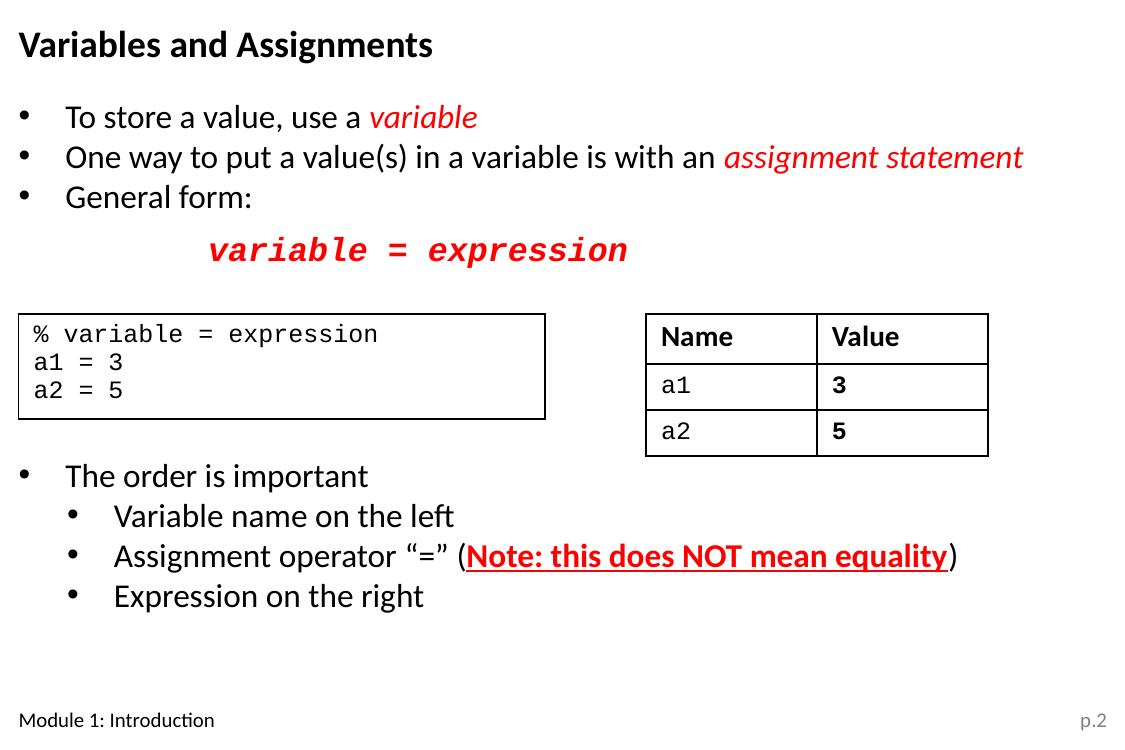

Variables and Assignments
To store a value, use a variable
One way to put a value(s) in a variable is with an assignment statement
General form:

The order is important
Variable name on the left
Assignment operator “=” (Note: this does NOT mean equality)
Expression on the right
variable = expression
| % variable = expression a1 = 3 a2 = 5 |
| --- |
| Name | Value |
| --- | --- |
| a1 | 3 |
| a2 | 5 |
Module 1: Introduction
p.2